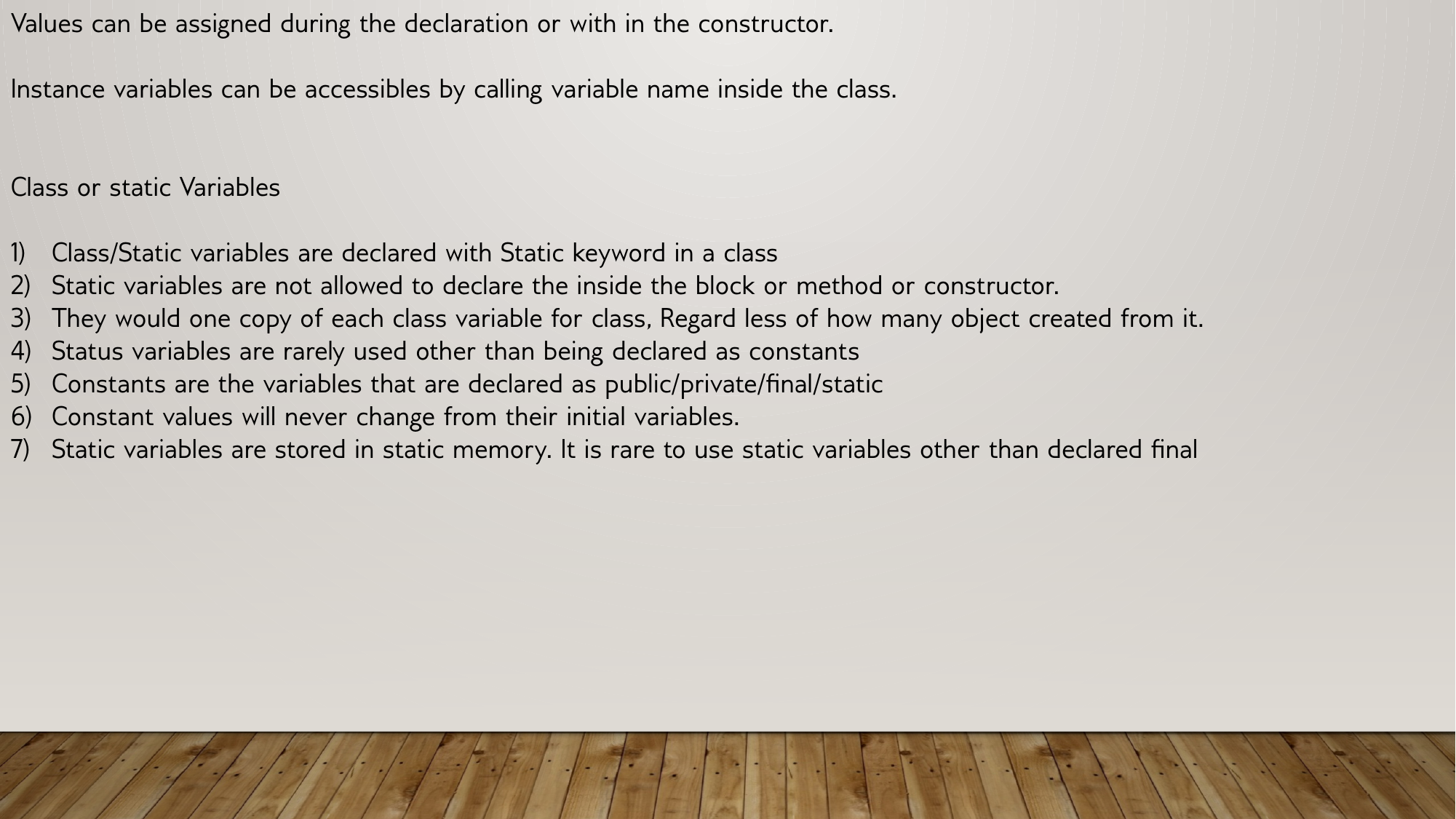

Values can be assigned during the declaration or with in the constructor.

Instance variables can be accessibles by calling variable name inside the class.

Class or static Variables

Class/Static variables are declared with Static keyword in a class
Static variables are not allowed to declare the inside the block or method or constructor.
They would one copy of each class variable for class, Regard less of how many object created from it.
Status variables are rarely used other than being declared as constants
Constants are the variables that are declared as public/private/final/static
Constant values will never change from their initial variables.
Static variables are stored in static memory. It is rare to use static variables other than declared final